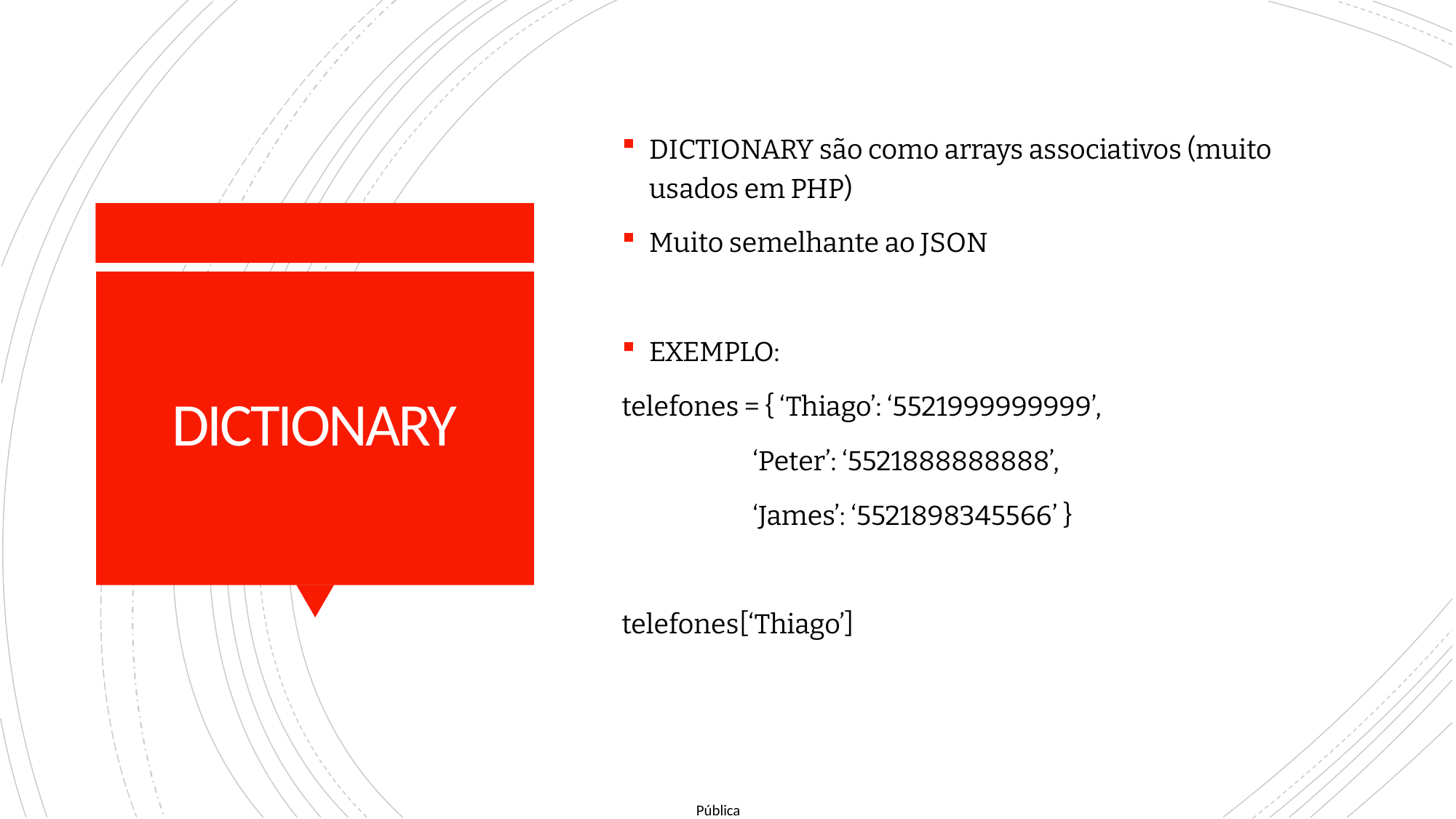

DICTIONARY são como arrays associativos (muito usados em PHP)
Muito semelhante ao JSON

EXEMPLO:
telefones = { ‘Thiago’: ‘5521999999999’,
                        ‘Peter’: ‘5521888888888’,
                        ‘James’: ‘5521898345566’ }

telefones[‘Thiago’]

# DICTIONARY